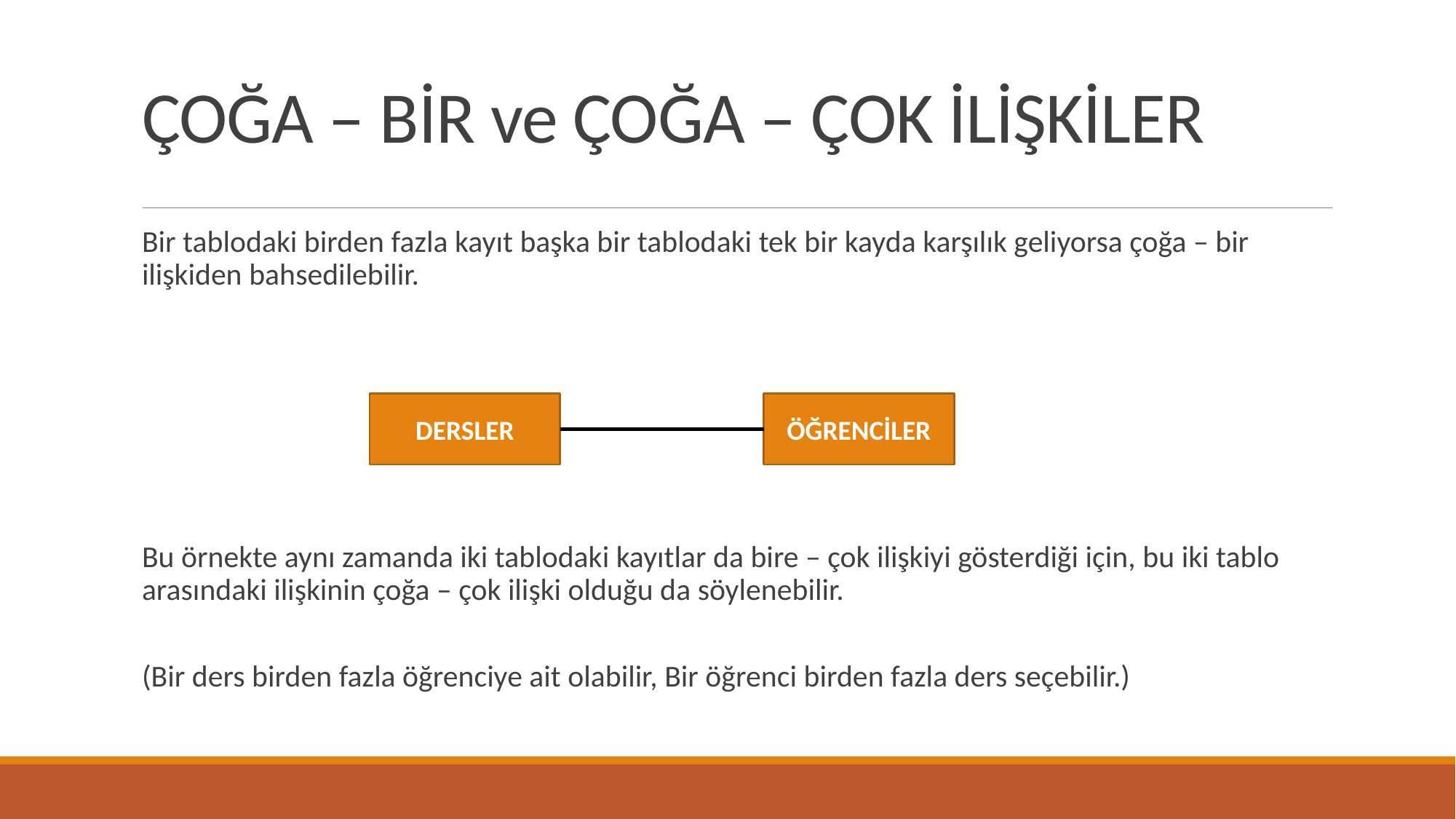

# ÇOĞA – BİR ve ÇOĞA – ÇOK İLİŞKİLER
Bir tablodaki birden fazla kayıt başka bir tablodaki tek bir kayda karşılık geliyorsa çoğa – bir ilişkiden bahsedilebilir.

DERSLER
ÖĞRENCİLER
Bu örnekte aynı zamanda iki tablodaki kayıtlar da bire – çok ilişkiyi gösterdiği için, bu iki tablo arasındaki ilişkinin çoğa – çok ilişki olduğu da söylenebilir.
(Bir ders birden fazla öğrenciye ait olabilir, Bir öğrenci birden fazla ders seçebilir.)